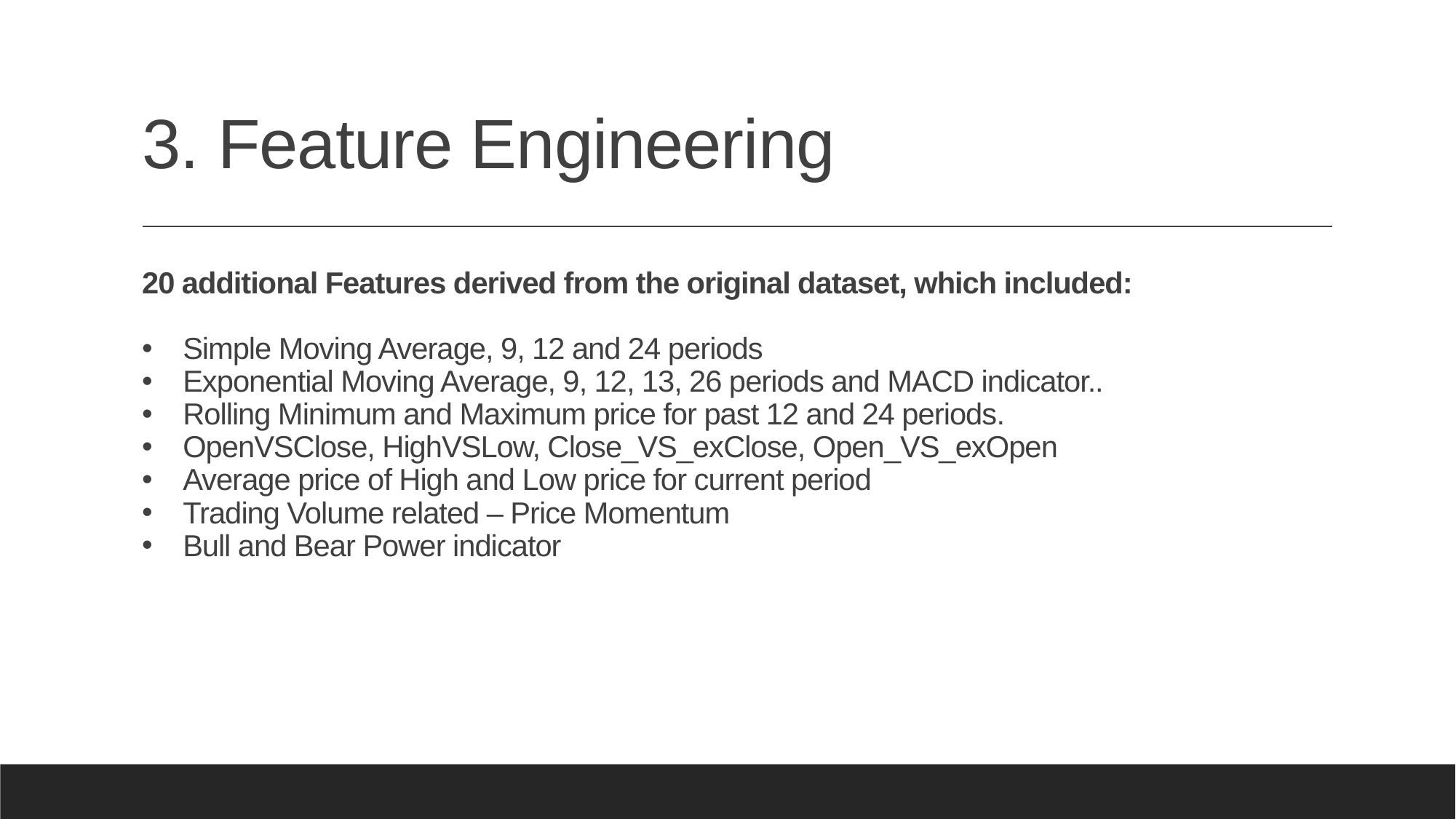

# 3. Feature Engineering

20 additional Features derived from the original dataset, which included:

Simple Moving Average, 9, 12 and 24 periods
Exponential Moving Average, 9, 12, 13, 26 periods and MACD indicator..
Rolling Minimum and Maximum price for past 12 and 24 periods.
OpenVSClose, HighVSLow, Close_VS_exClose, Open_VS_exOpen
Average price of High and Low price for current period
Trading Volume related – Price Momentum
Bull and Bear Power indicator